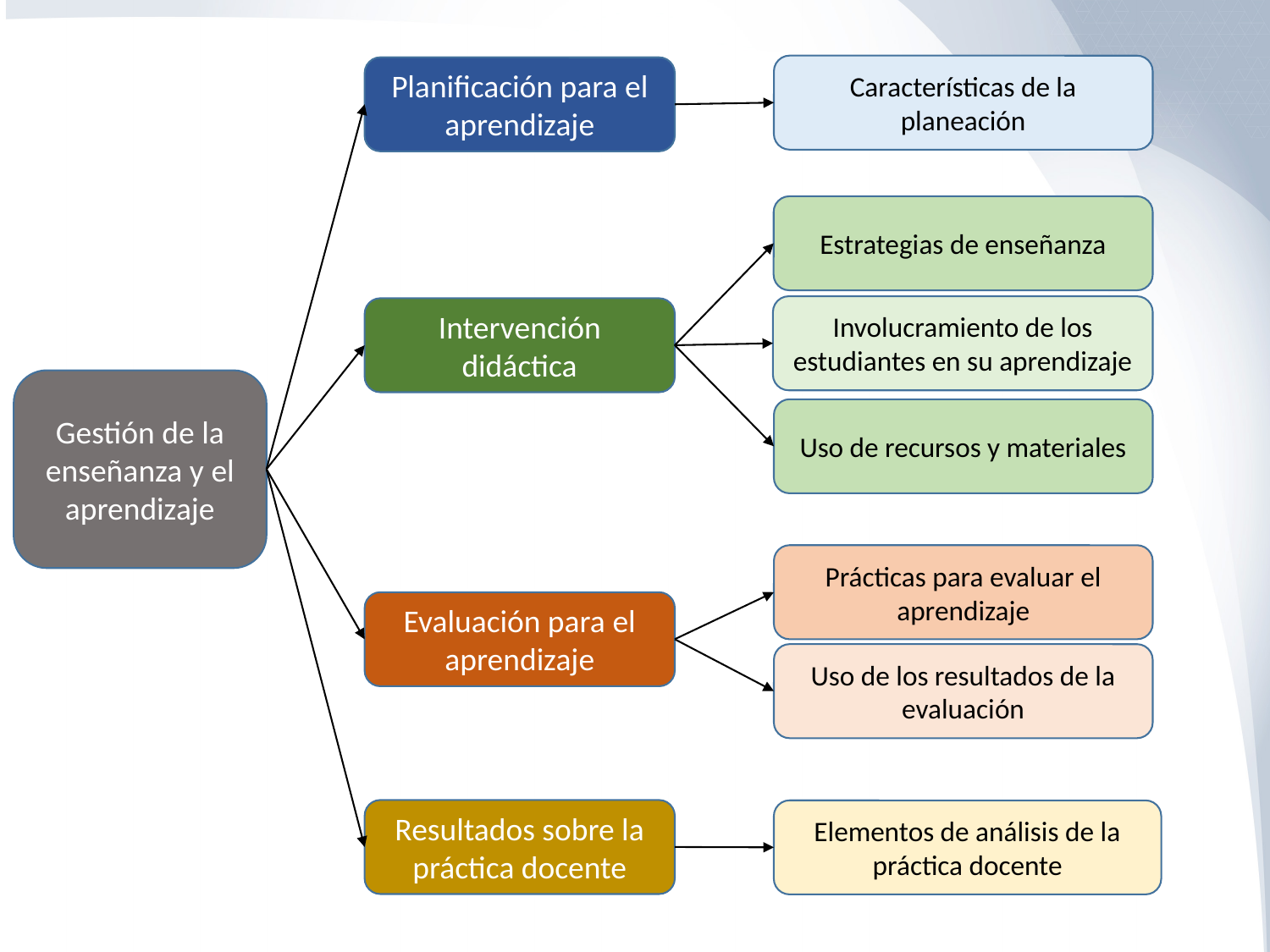

#
Características de la planeación
Planificación para el aprendizaje
Estrategias de enseñanza

Involucramiento de los estudiantes en su aprendizaje
Intervención didáctica
Gestión de la enseñanza y el aprendizaje
Uso de recursos y materiales
Prácticas para evaluar el aprendizaje
Evaluación para el aprendizaje
Uso de los resultados de la evaluación
Resultados sobre la práctica docente
Elementos de análisis de la práctica docente